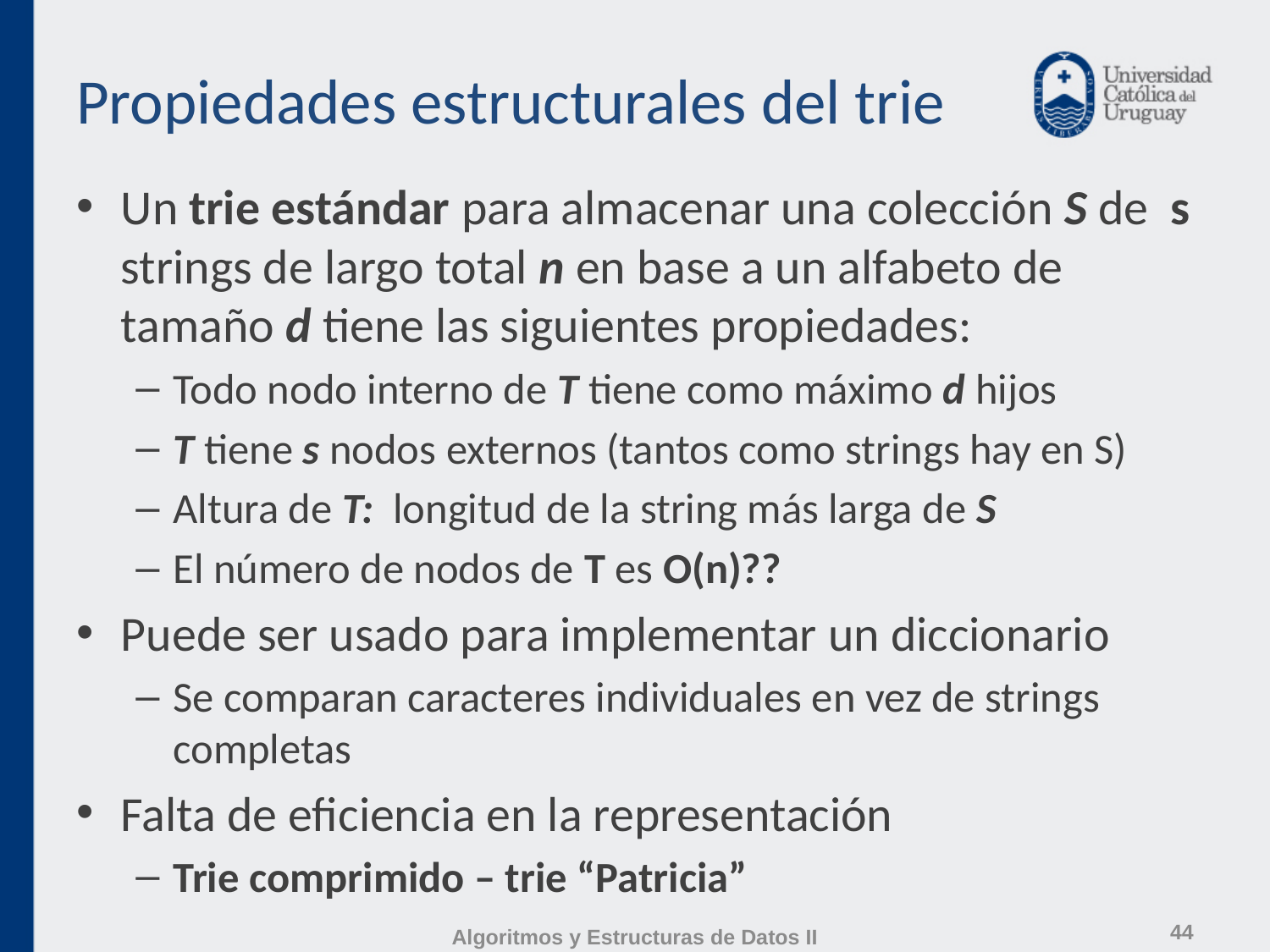

# Propiedades estructurales del trie
Un trie estándar para almacenar una colección S de  s strings de largo total n en base a un alfabeto de tamaño d tiene las siguientes propiedades:
Todo nodo interno de T tiene como máximo d hijos
T tiene s nodos externos (tantos como strings hay en S)
Altura de T:  longitud de la string más larga de S
El número de nodos de T es O(n)??
Puede ser usado para implementar un diccionario
Se comparan caracteres individuales en vez de strings completas
Falta de eficiencia en la representación
Trie comprimido – trie “Patricia”
44
Algoritmos y Estructuras de Datos II